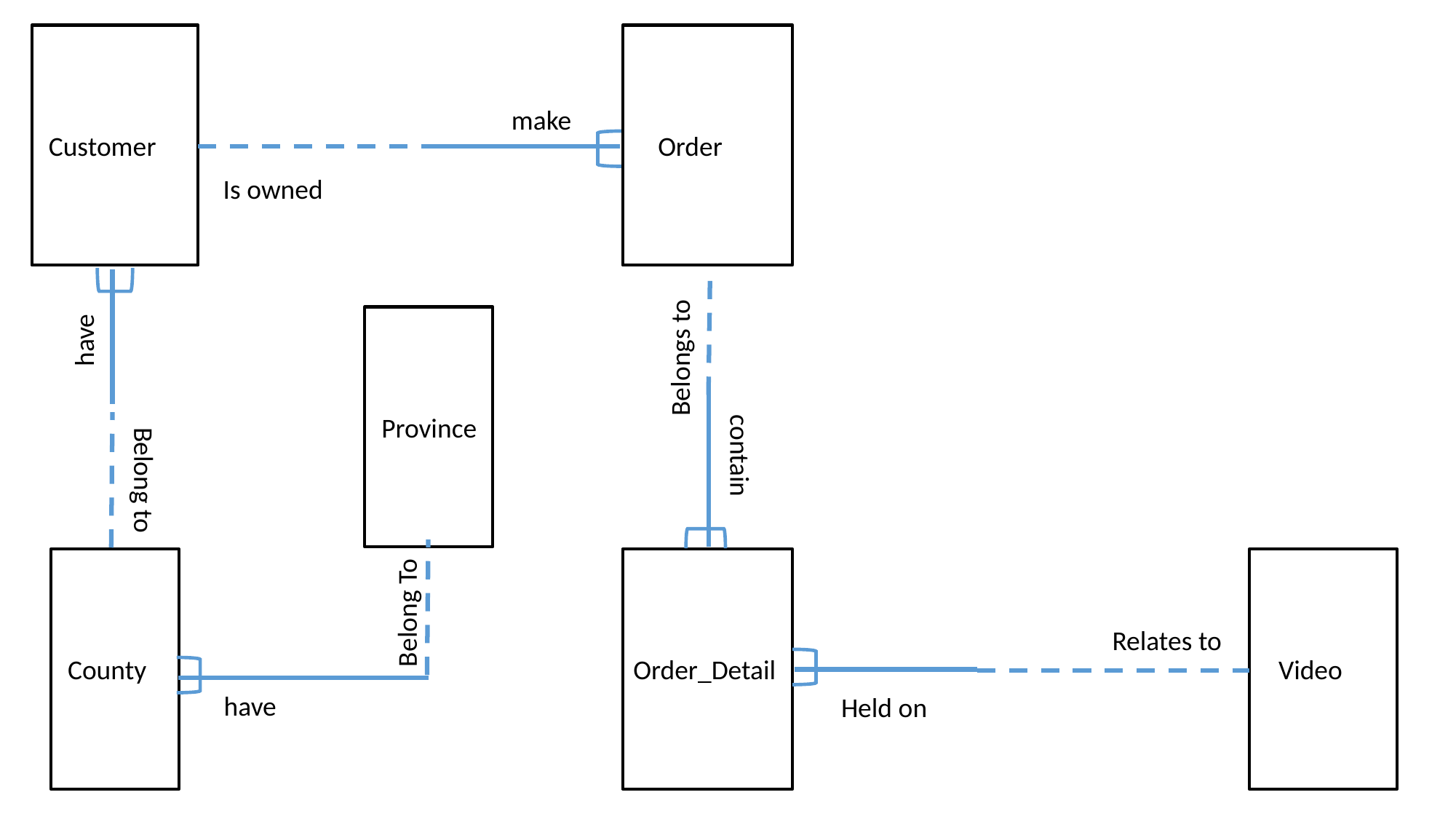

Customer

    Order

make

Is owned

 Province

have
Belongs to
contain

Belong to

 County

Order_Detail

   Video

Belong To
Relates to

have
Held on